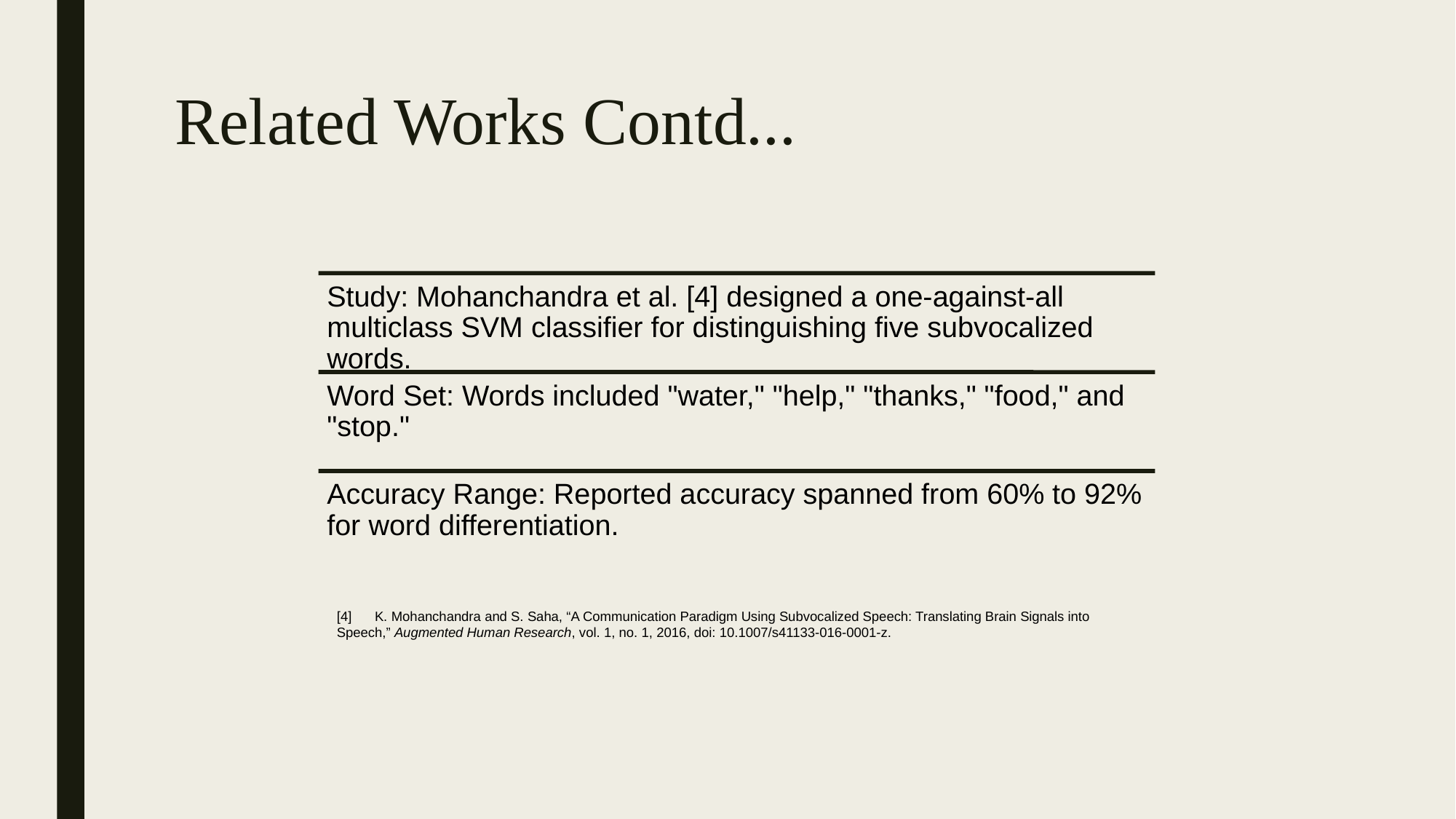

# Related Works Contd...
Study: Mohanchandra et al. [4] designed a one-against-all multiclass SVM classifier for distinguishing five subvocalized words.
Word Set: Words included "water," "help," "thanks," "food," and "stop."
Accuracy Range: Reported accuracy spanned from 60% to 92% for word differentiation.
[4]      K. Mohanchandra and S. Saha, “A Communication Paradigm Using Subvocalized Speech: Translating Brain Signals into Speech,” Augmented Human Research, vol. 1, no. 1, 2016, doi: 10.1007/s41133-016-0001-z.